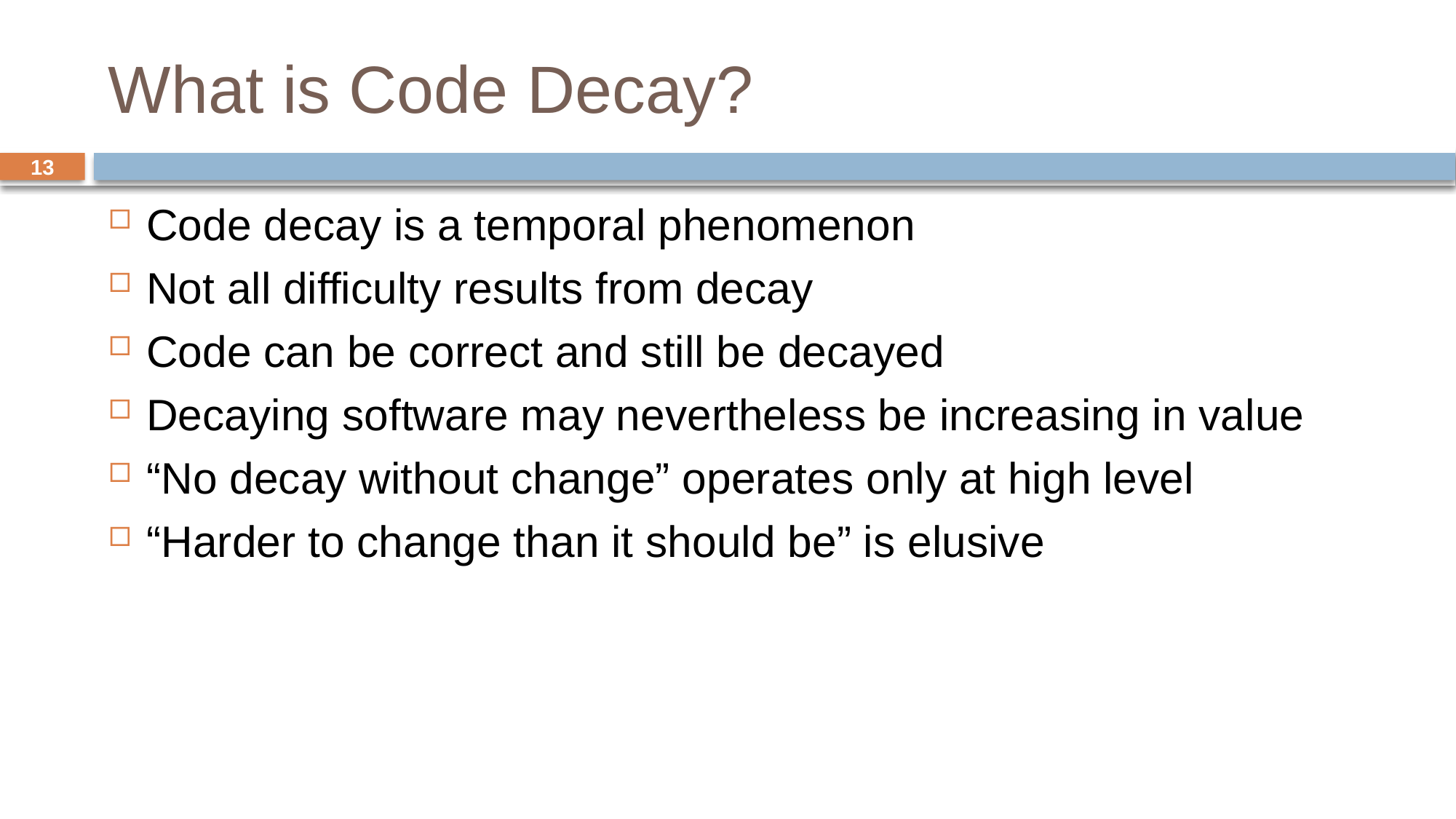

# What is Code Decay?
13
Code decay is a temporal phenomenon
Not all difficulty results from decay
Code can be correct and still be decayed
Decaying software may nevertheless be increasing in value
“No decay without change” operates only at high level
“Harder to change than it should be” is elusive